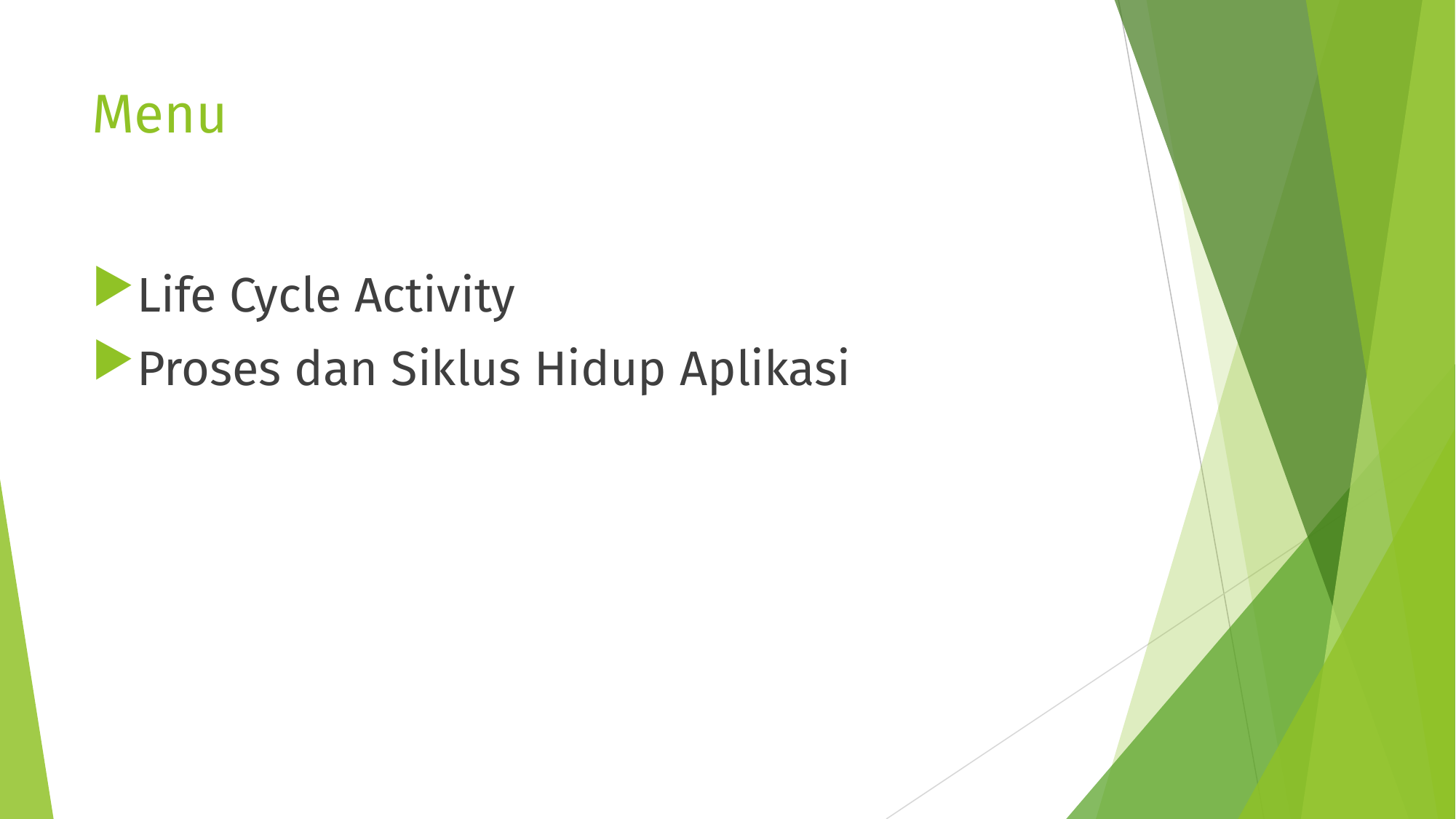

# Menu
Life Cycle Activity
Proses dan Siklus Hidup Aplikasi